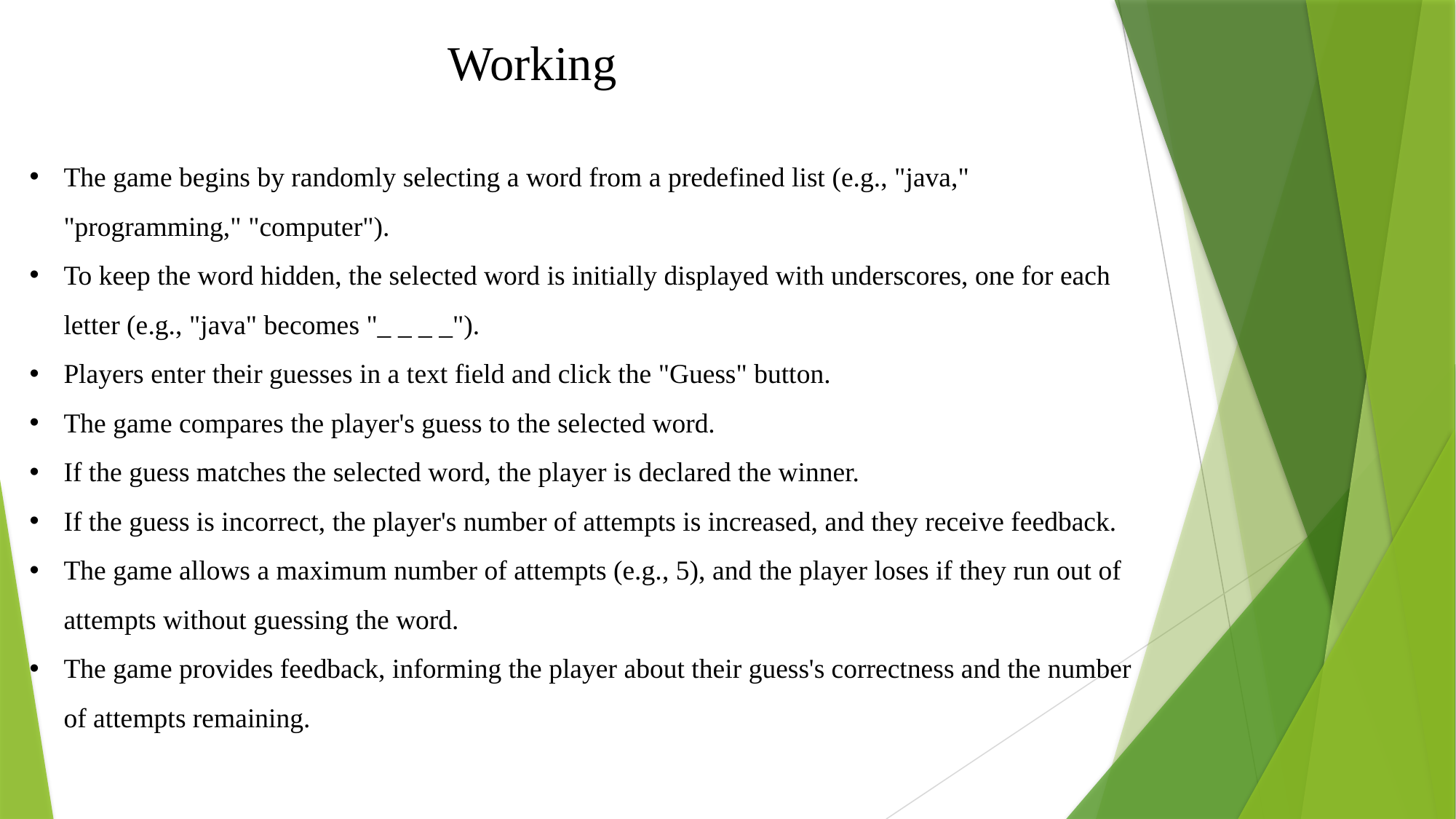

Working
The game begins by randomly selecting a word from a predefined list (e.g., "java," "programming," "computer").
To keep the word hidden, the selected word is initially displayed with underscores, one for each letter (e.g., "java" becomes "_ _ _ _").
Players enter their guesses in a text field and click the "Guess" button.
The game compares the player's guess to the selected word.
If the guess matches the selected word, the player is declared the winner.
If the guess is incorrect, the player's number of attempts is increased, and they receive feedback.
The game allows a maximum number of attempts (e.g., 5), and the player loses if they run out of attempts without guessing the word.
The game provides feedback, informing the player about their guess's correctness and the number of attempts remaining.